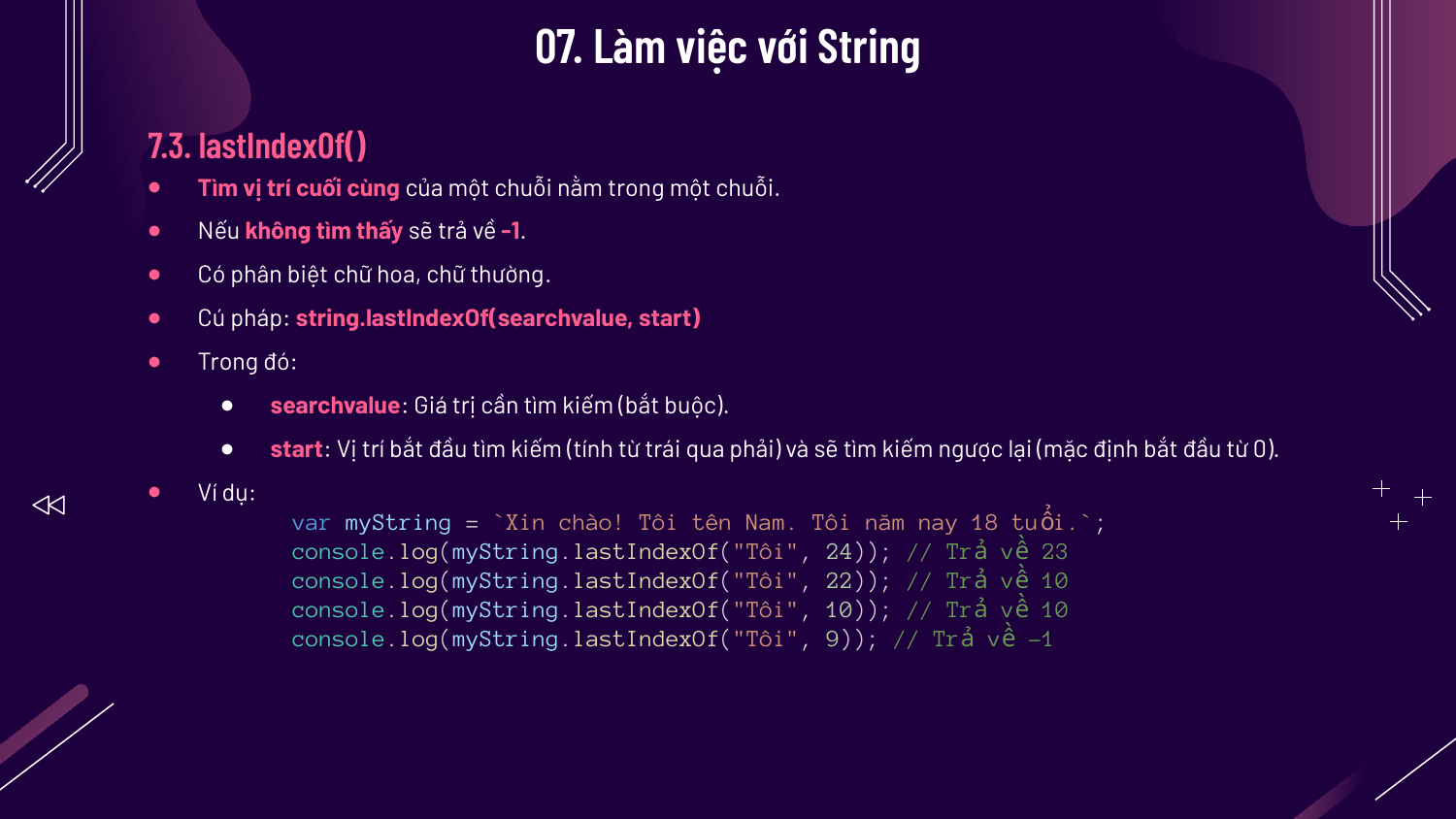

# 07. Làm việc với String
7.3. lastIndexOf()
Tìm vị trí cuối cùng của một chuỗi nằm trong một chuỗi.
Nếu không tìm thấy sẽ trả về -1.
Có phân biệt chữ hoa, chữ thường.
Cú pháp: string.lastIndexOf(searchvalue, start)
Trong đó:
searchvalue: Giá trị cần tìm kiếm (bắt buộc).
start: Vị trí bắt đầu tìm kiếm (tính từ trái qua phải) và sẽ tìm kiếm ngược lại (mặc định bắt đầu từ 0).
Ví dụ:
	var myString = `Xin chào! Tôi tên Nam. Tôi năm nay 18 tuổi.`;
	console.log(myString.lastIndexOf("Tôi", 24)); // Trả về 23
	console.log(myString.lastIndexOf("Tôi", 22)); // Trả về 10
	console.log(myString.lastIndexOf("Tôi", 10)); // Trả về 10
	console.log(myString.lastIndexOf("Tôi", 9)); // Trả về -1